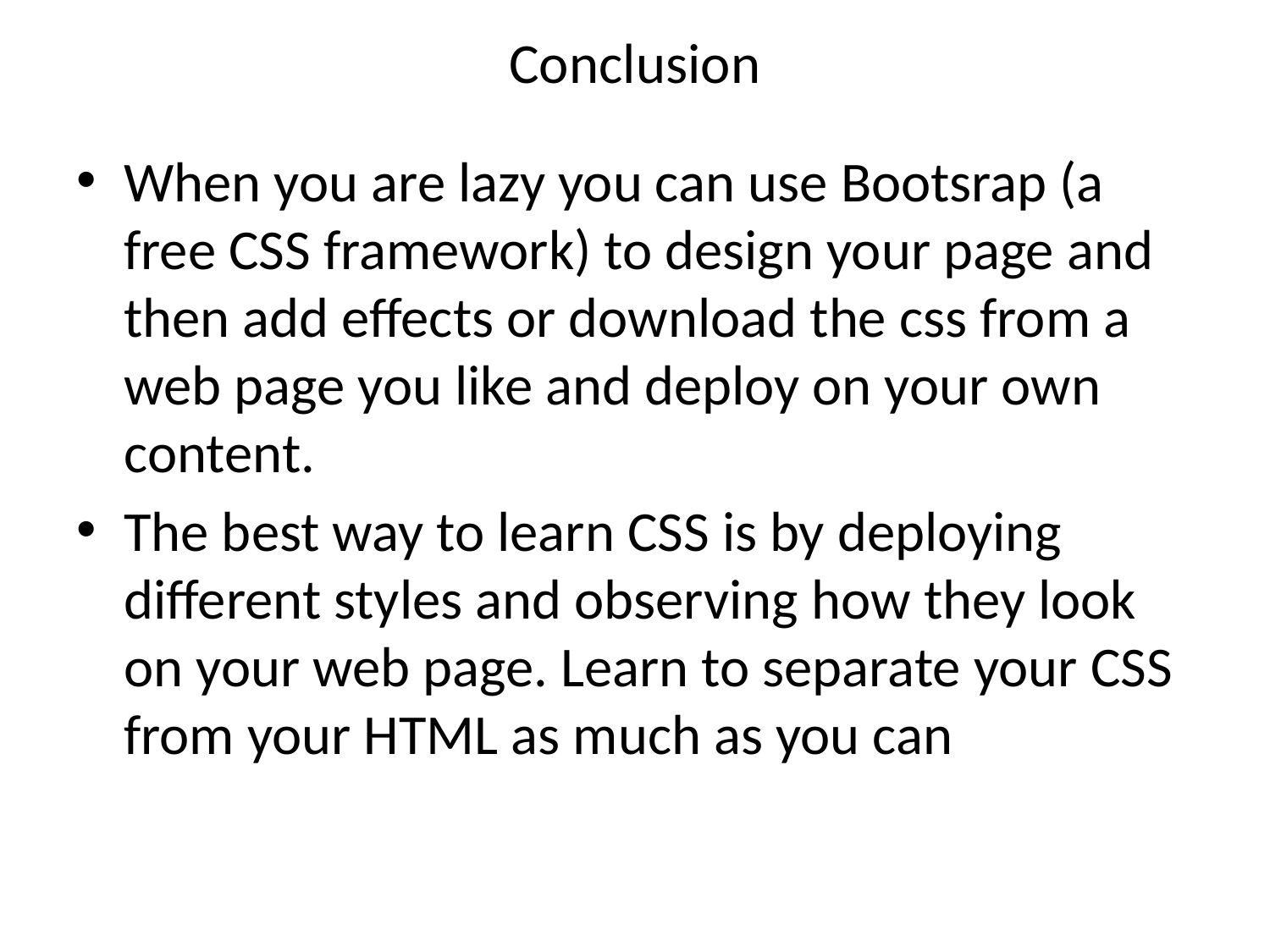

# Conclusion
When you are lazy you can use Bootsrap (a free CSS framework) to design your page and then add effects or download the css from a web page you like and deploy on your own content.
The best way to learn CSS is by deploying different styles and observing how they look on your web page. Learn to separate your CSS from your HTML as much as you can